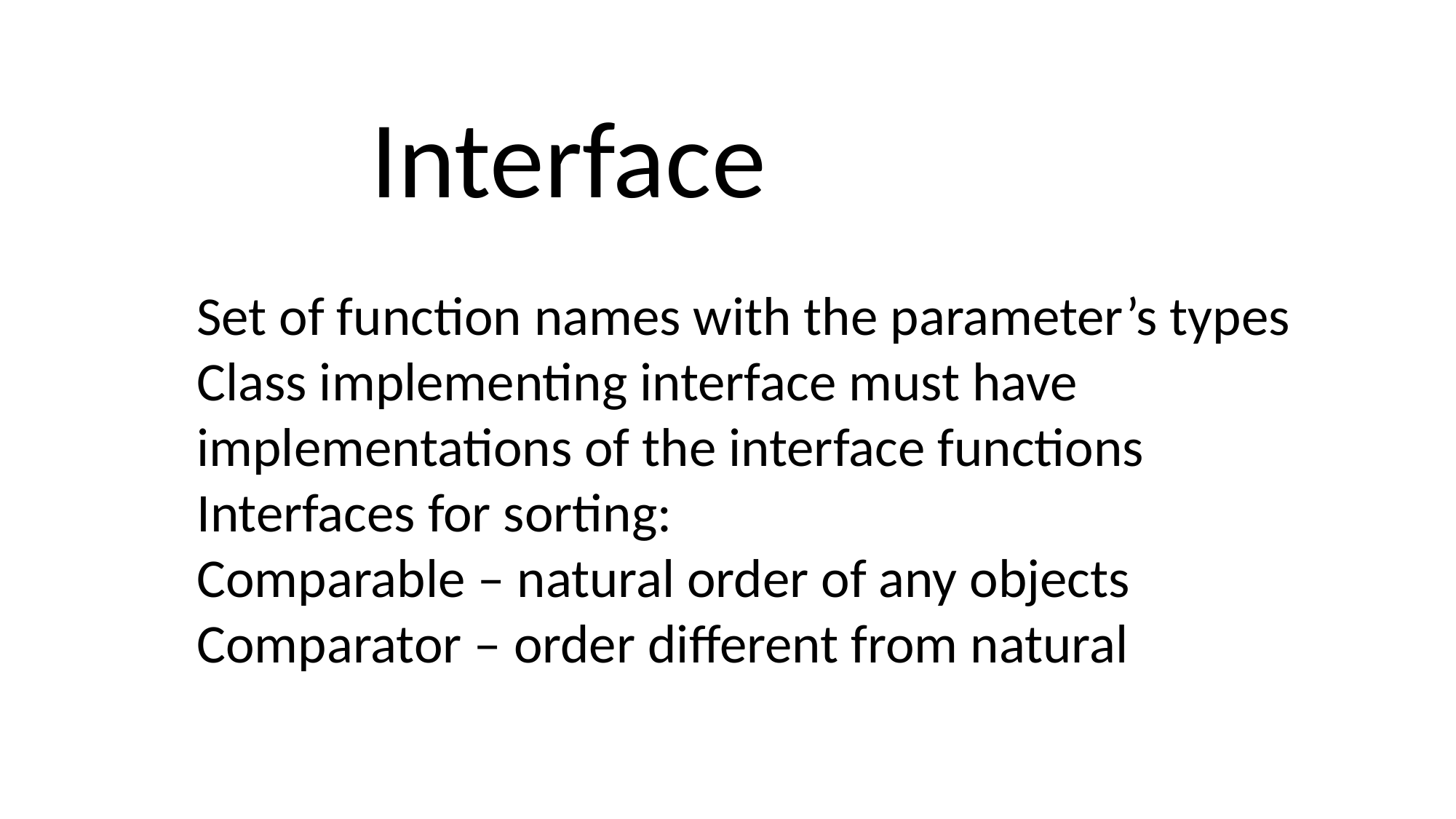

Interface
Set of function names with the parameter’s types
Class implementing interface must have implementations of the interface functions
Interfaces for sorting:
Comparable – natural order of any objects
Comparator – order different from natural